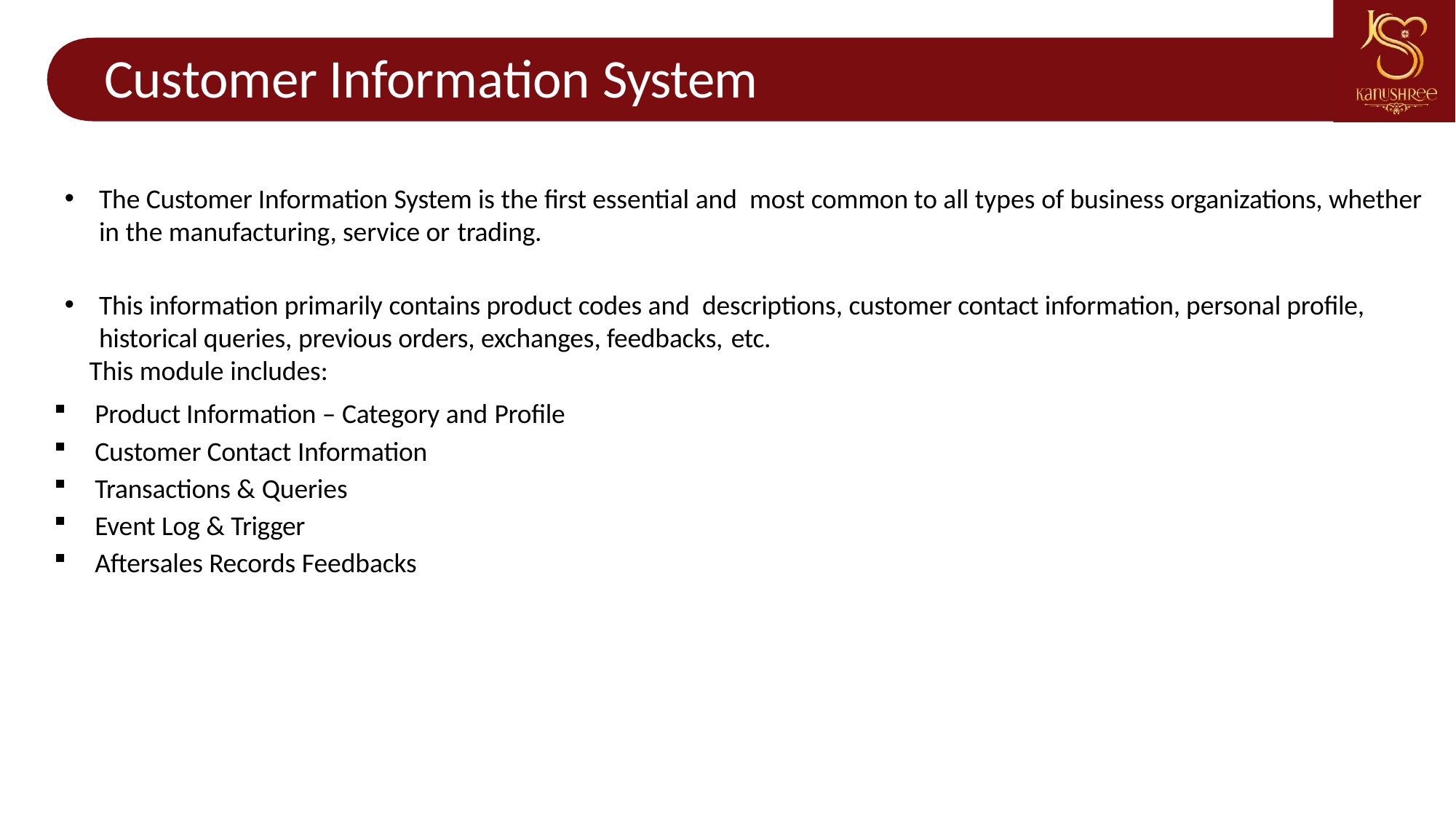

# Customer Information System
The Customer Information System is the first essential and  most common to all types of business organizations, whether  in the manufacturing, service or trading.

This information primarily contains product codes and  descriptions, customer contact information, personal profile,  historical queries, previous orders, exchanges, feedbacks, etc.
    This module includes:
Product Information – Category and Profile
Customer Contact Information
Transactions & Queries
Event Log & Trigger
Aftersales Records Feedbacks
What We
Do Now?